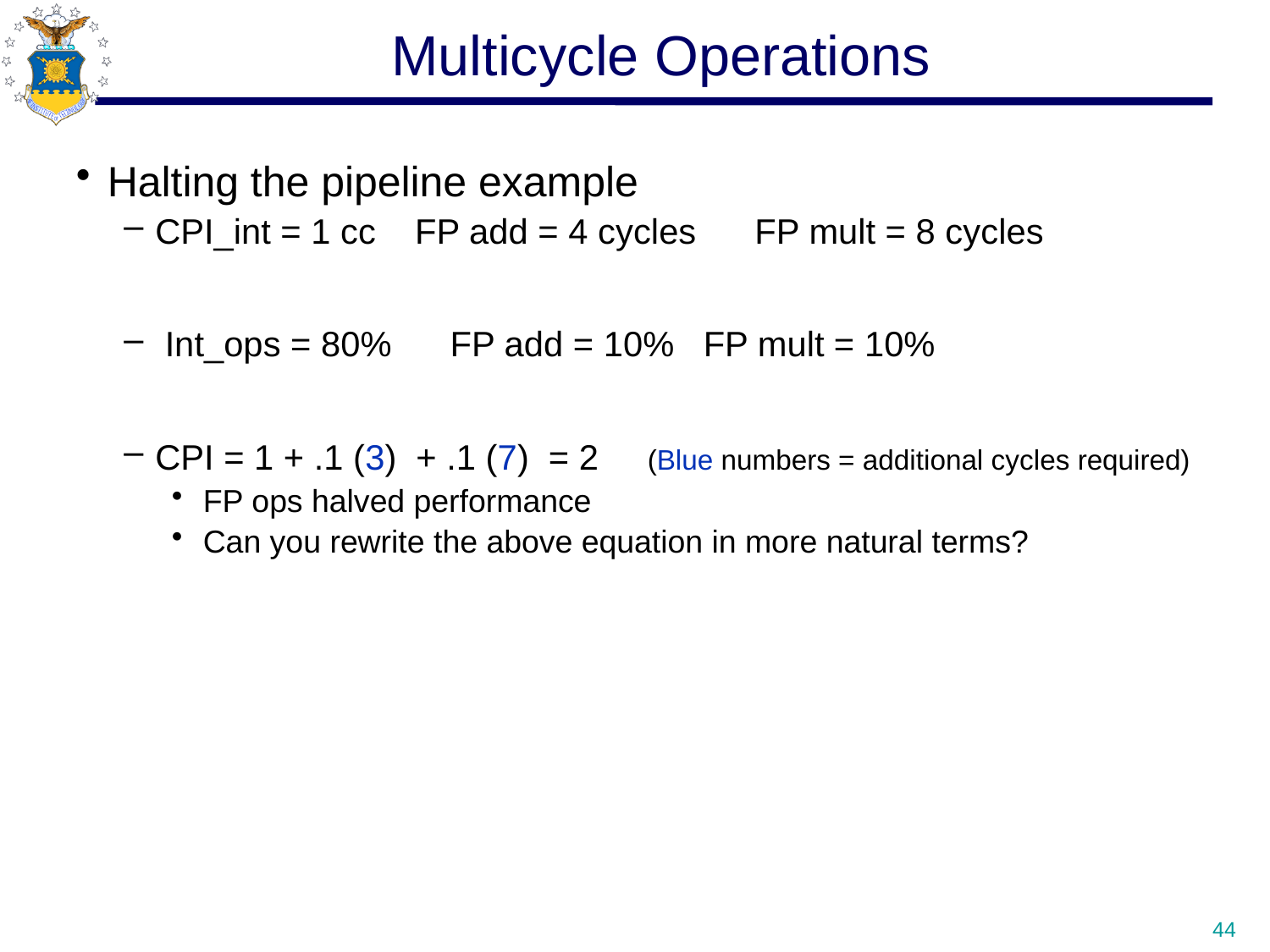

# Multicycle Operations
Halting the pipeline example
CPI_int = 1 cc    FP add = 4 cycles      FP mult = 8 cycles

 Int_ops = 80%      FP add = 10%   FP mult = 10%

CPI = 1 + .1 (3)  + .1 (7)  = 2     (Blue numbers = additional cycles required)
FP ops halved performance
Can you rewrite the above equation in more natural terms?
44